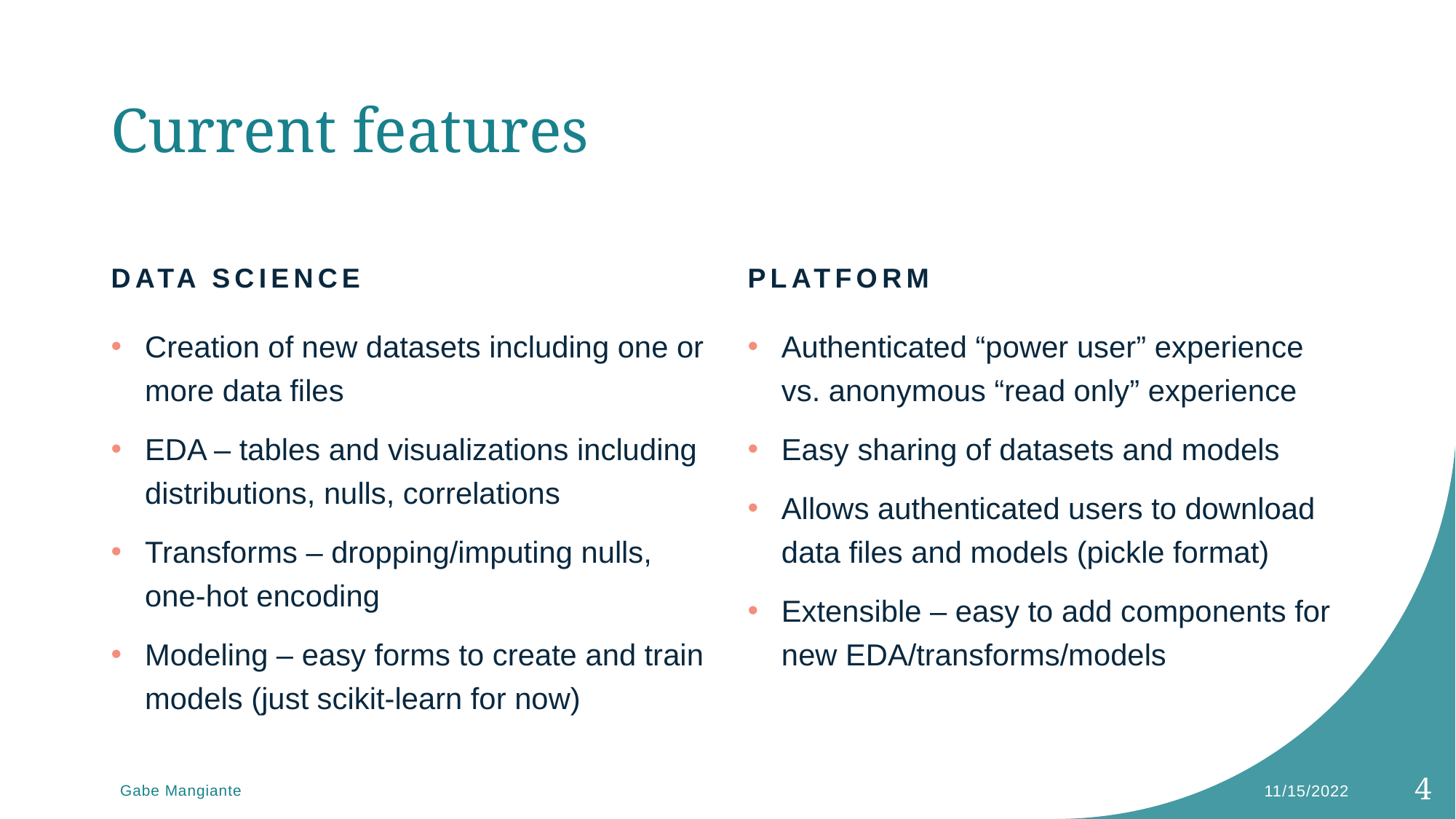

# Current features
DATA SCIENCE
PLATFORM
Creation of new datasets including one or more data files
EDA – tables and visualizations including distributions, nulls, correlations
Transforms – dropping/imputing nulls, one-hot encoding
Modeling – easy forms to create and train models (just scikit-learn for now)

Authenticated “power user” experience vs. anonymous “read only” experience
Easy sharing of datasets and models
Allows authenticated users to download data files and models (pickle format)
Extensible – easy to add components for new EDA/transforms/models
11/15/2022
4
Gabe Mangiante